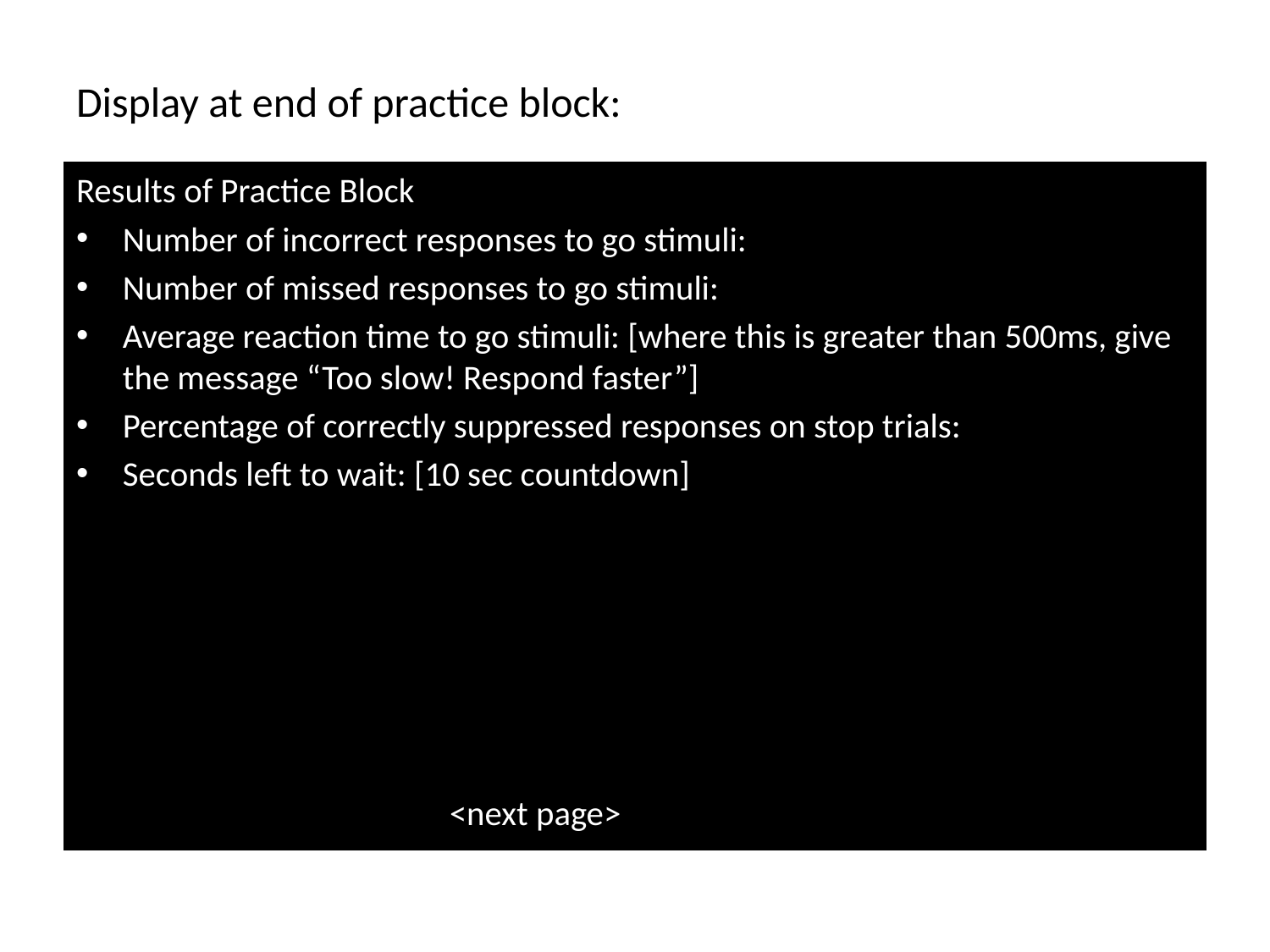

# Display at end of practice block:
Results of Practice Block
Number of incorrect responses to go stimuli:
Number of missed responses to go stimuli:
Average reaction time to go stimuli: [where this is greater than 500ms, give the message “Too slow! Respond faster”]
Percentage of correctly suppressed responses on stop trials:
Seconds left to wait: [10 sec countdown]

										<n		e	<next page>